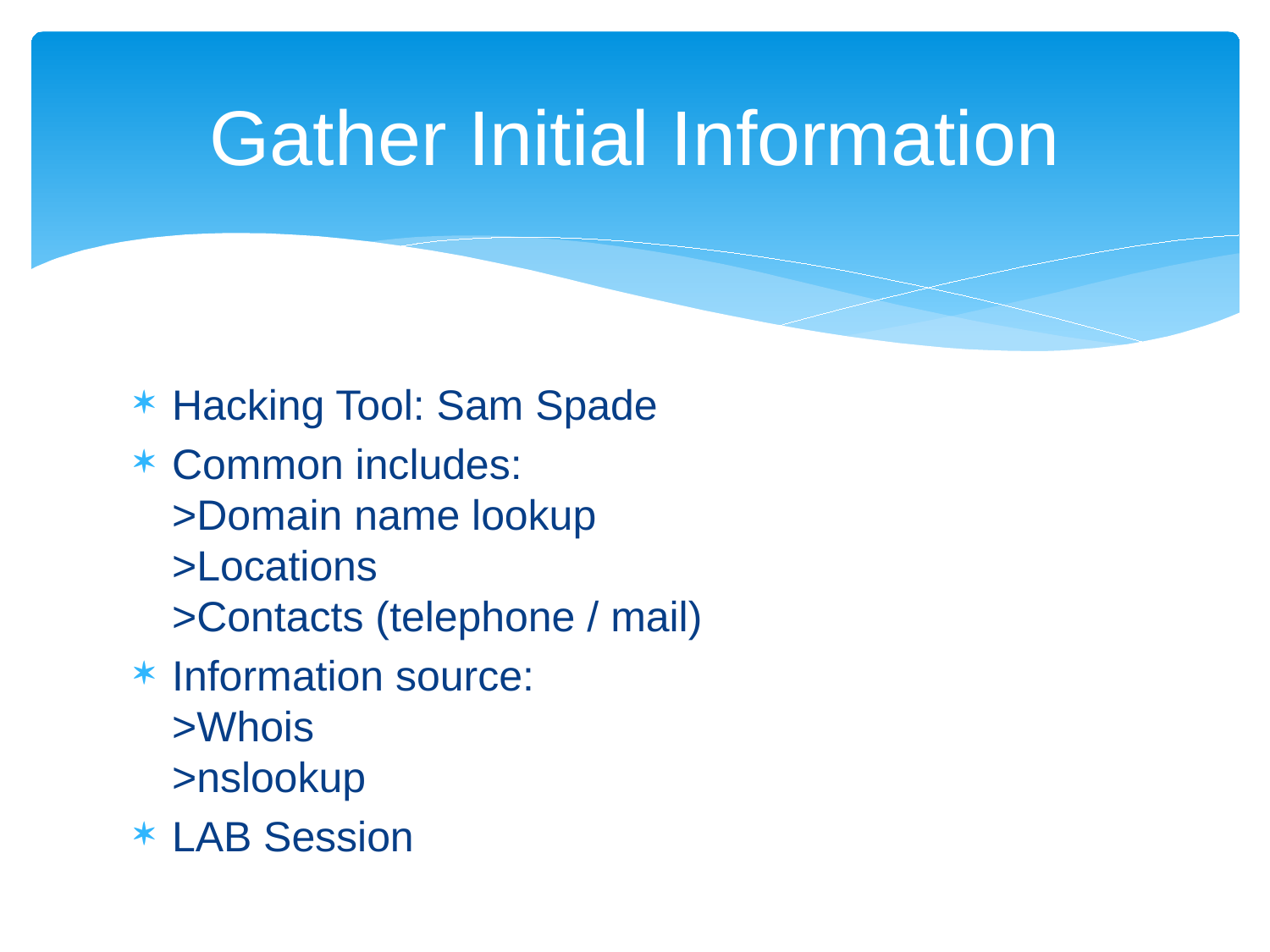

# Gather Initial Information
Hacking Tool: Sam Spade
Common includes:
>Domain name lookup
>Locations
>Contacts (telephone / mail)
Information source:
>Whois
>nslookup
LAB Session